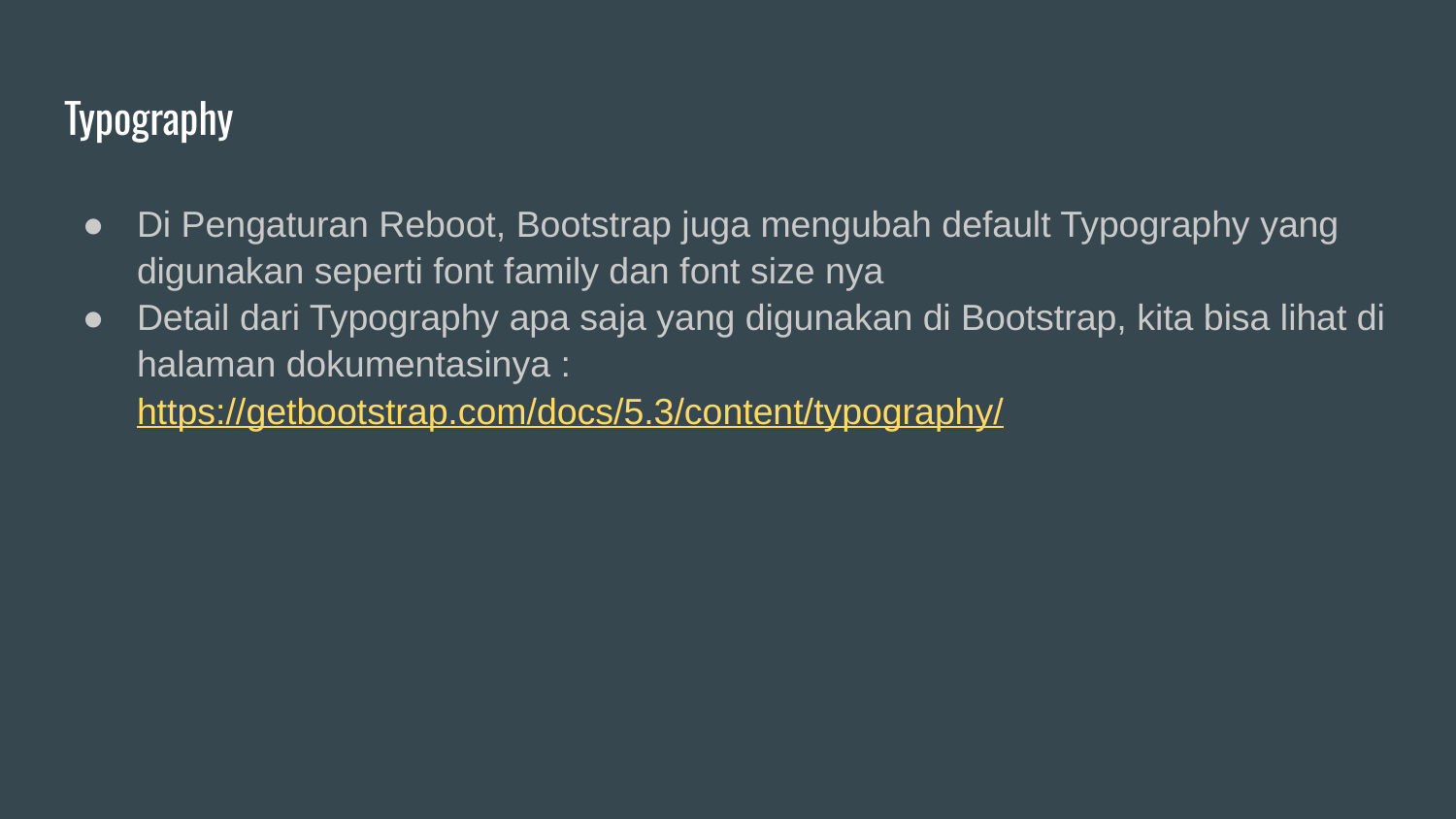

# Typography
Di Pengaturan Reboot, Bootstrap juga mengubah default Typography yang digunakan seperti font family dan font size nya
Detail dari Typography apa saja yang digunakan di Bootstrap, kita bisa lihat di halaman dokumentasinya :
https://getbootstrap.com/docs/5.3/content/typography/